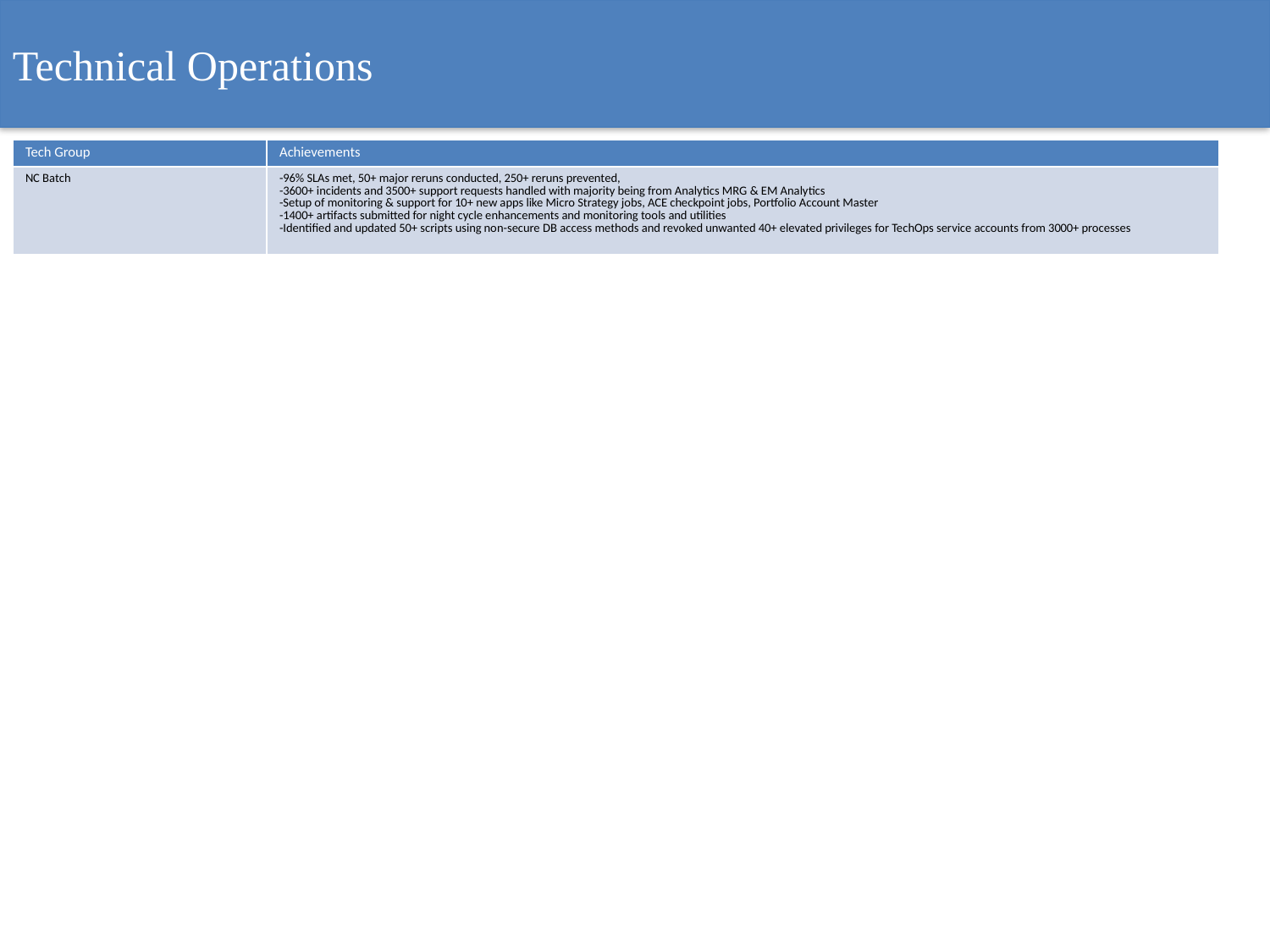

Technical Operations
| Tech Group | Achievements |
| --- | --- |
| NC Batch | -96% SLAs met, 50+ major reruns conducted, 250+ reruns prevented, -3600+ incidents and 3500+ support requests handled with majority being from Analytics MRG & EM Analytics -Setup of monitoring & support for 10+ new apps like Micro Strategy jobs, ACE checkpoint jobs, Portfolio Account Master -1400+ artifacts submitted for night cycle enhancements and monitoring tools and utilities -Identified and updated 50+ scripts using non-secure DB access methods and revoked unwanted 40+ elevated privileges for TechOps service accounts from 3000+ processes |